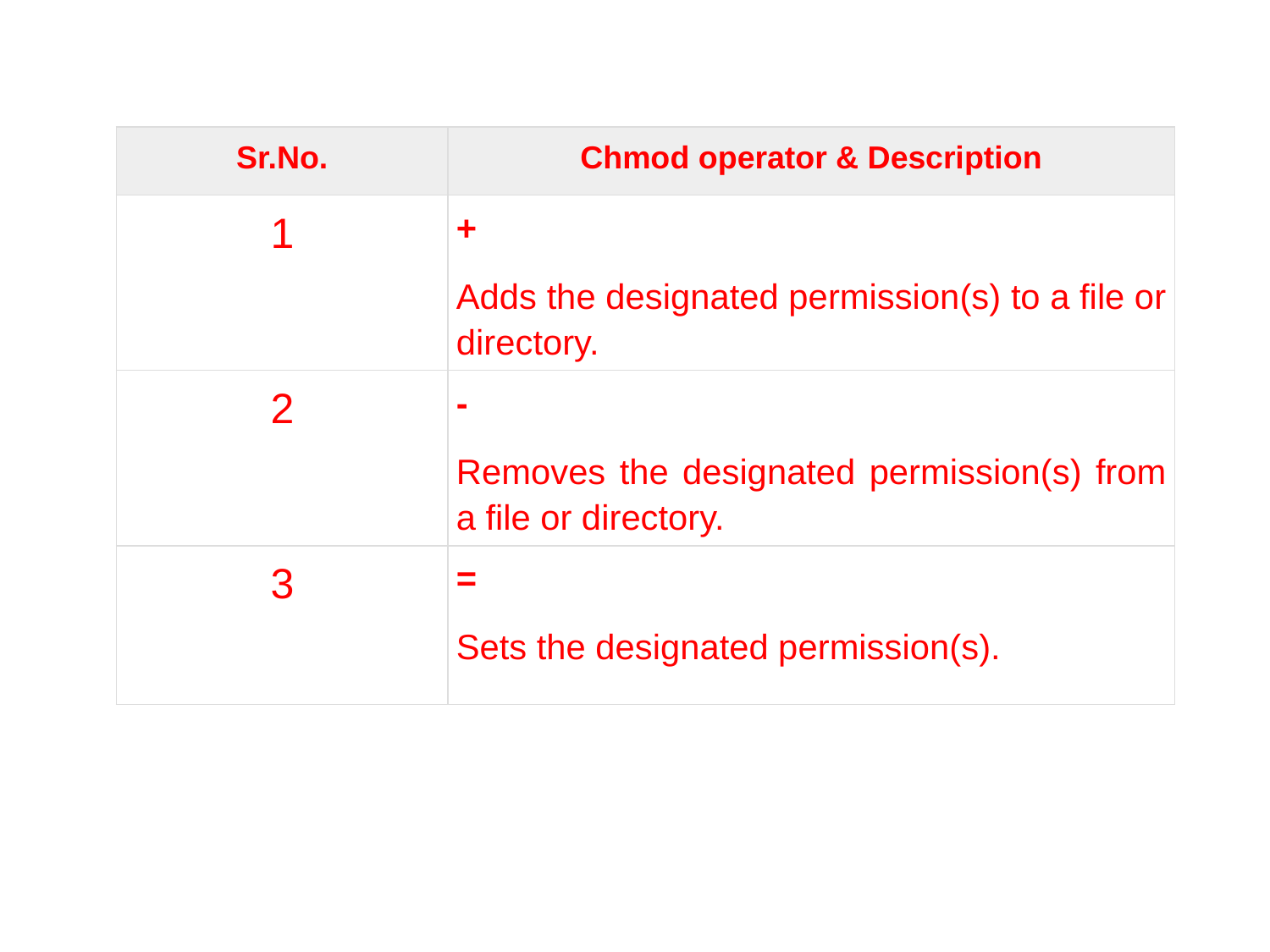

| Sr.No. | Chmod operator & Description |
| --- | --- |
| 1 | + Adds the designated permission(s) to a file or directory. |
| 2 | - Removes the designated permission(s) from a file or directory. |
| 3 | = Sets the designated permission(s). |